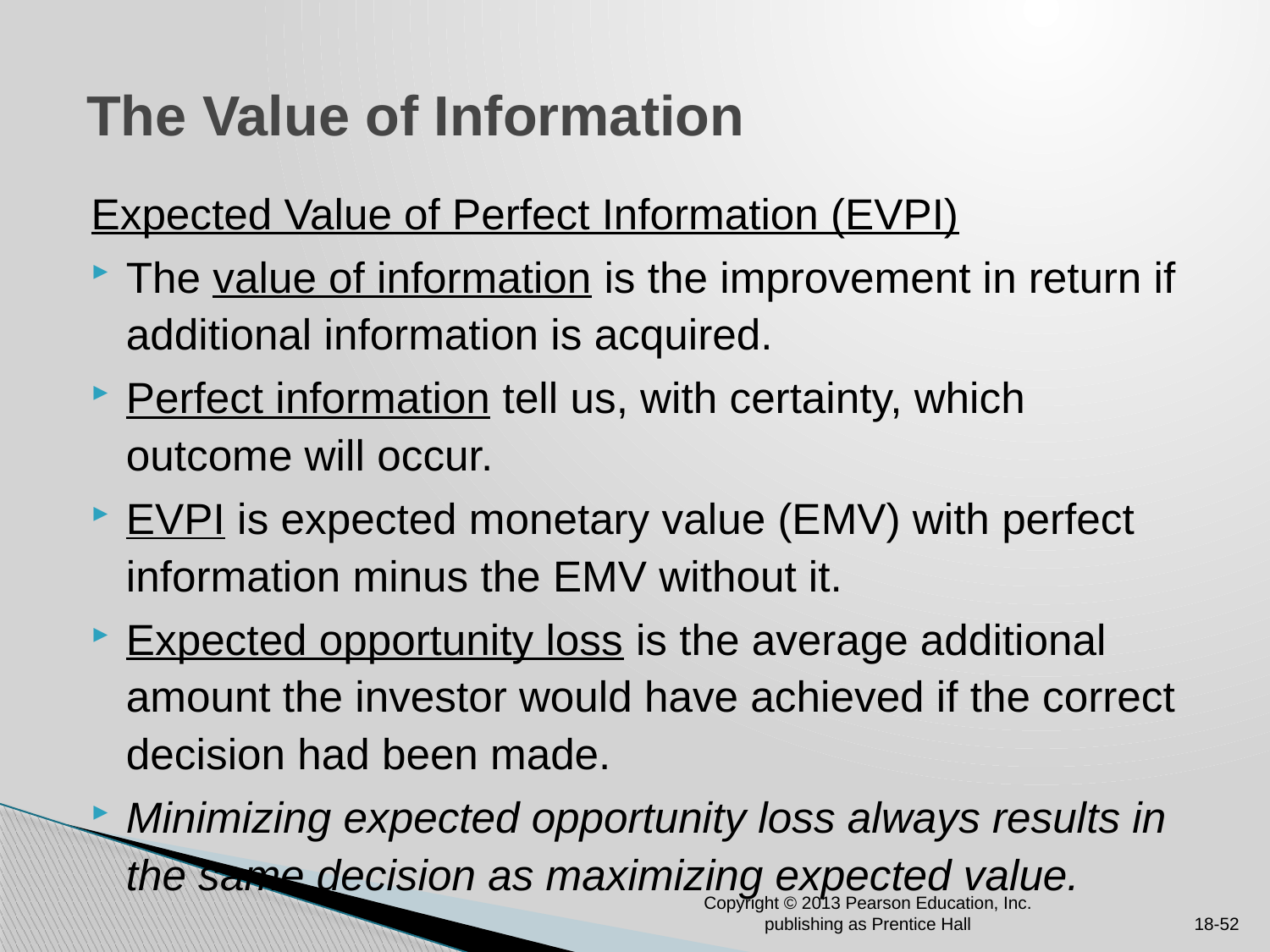

# The Value of Information
Expected Value of Perfect Information (EVPI)
The value of information is the improvement in return if additional information is acquired.
Perfect information tell us, with certainty, which outcome will occur.
EVPI is expected monetary value (EMV) with perfect information minus the EMV without it.
Expected opportunity loss is the average additional amount the investor would have achieved if the correct decision had been made.
Minimizing expected opportunity loss always results in the same decision as maximizing expected value.
Copyright © 2013 Pearson Education, Inc. publishing as Prentice Hall
18-52